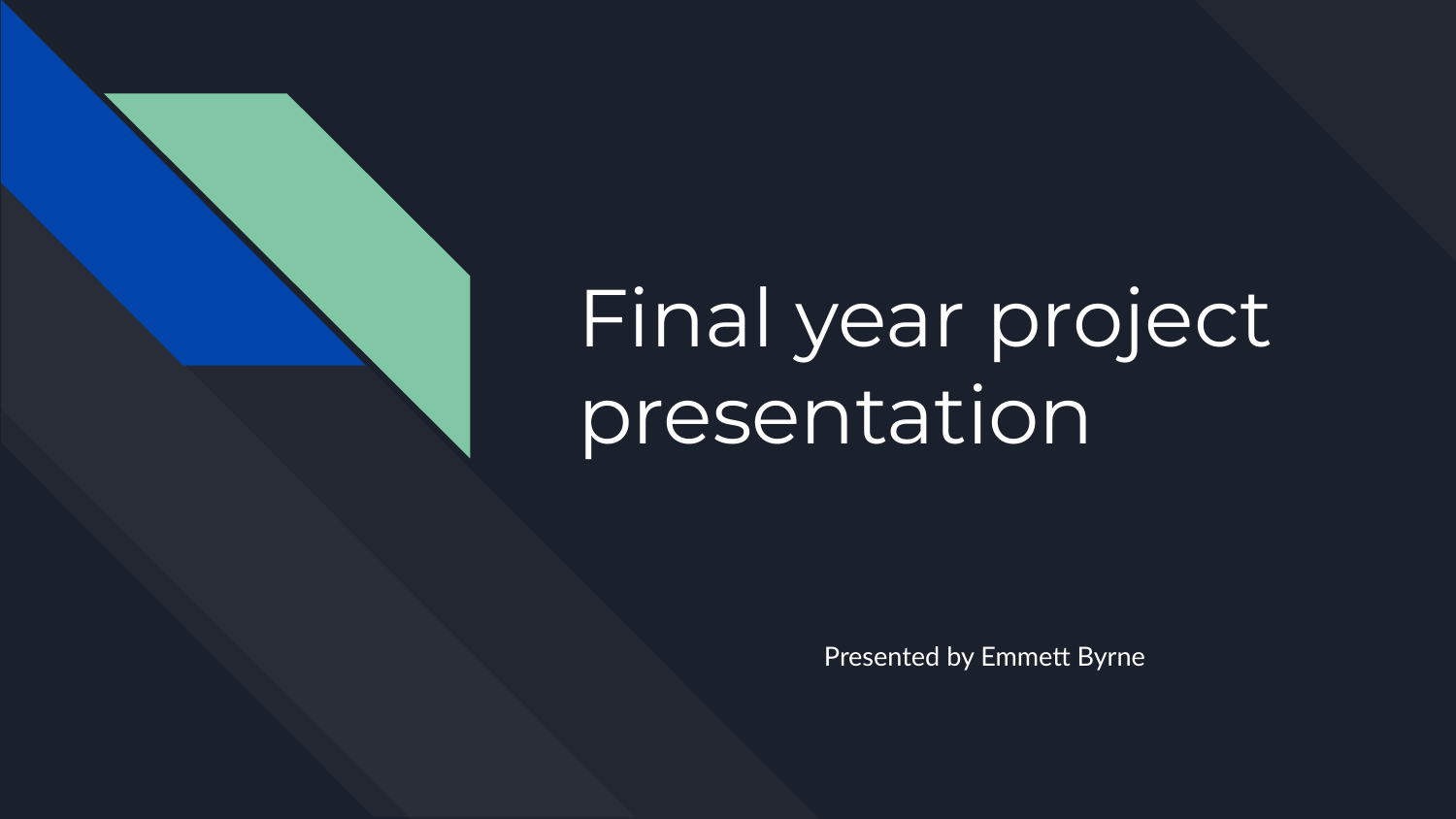

# Final year project presentation
Presented by Emmett Byrne